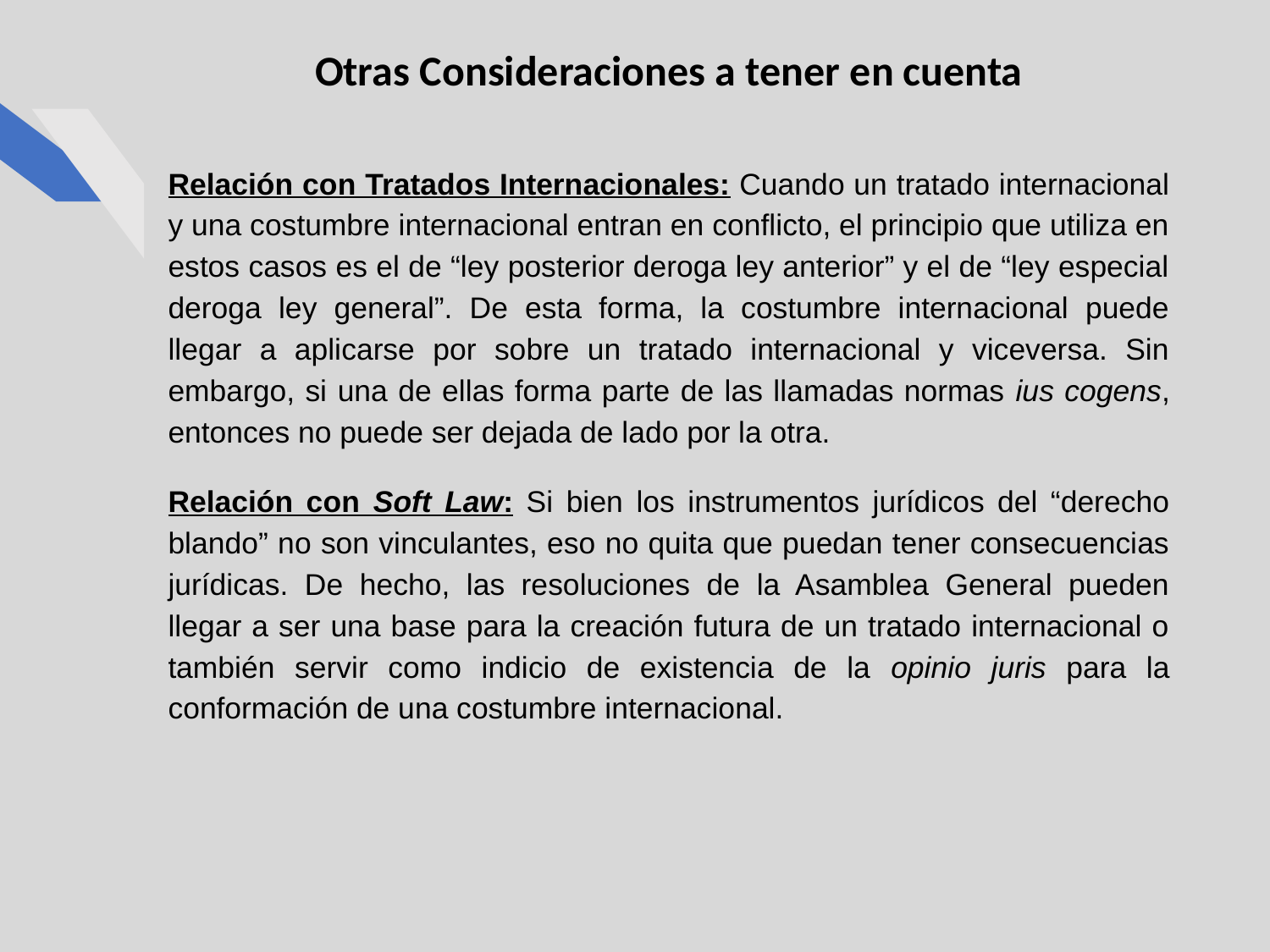

# Otras Consideraciones a tener en cuenta
Relación con Tratados Internacionales: Cuando un tratado internacional y una costumbre internacional entran en conflicto, el principio que utiliza en estos casos es el de “ley posterior deroga ley anterior” y el de “ley especial deroga ley general”. De esta forma, la costumbre internacional puede llegar a aplicarse por sobre un tratado internacional y viceversa. Sin embargo, si una de ellas forma parte de las llamadas normas ius cogens, entonces no puede ser dejada de lado por la otra.
Relación con Soft Law: Si bien los instrumentos jurídicos del “derecho blando” no son vinculantes, eso no quita que puedan tener consecuencias jurídicas. De hecho, las resoluciones de la Asamblea General pueden llegar a ser una base para la creación futura de un tratado internacional o también servir como indicio de existencia de la opinio juris para la conformación de una costumbre internacional.